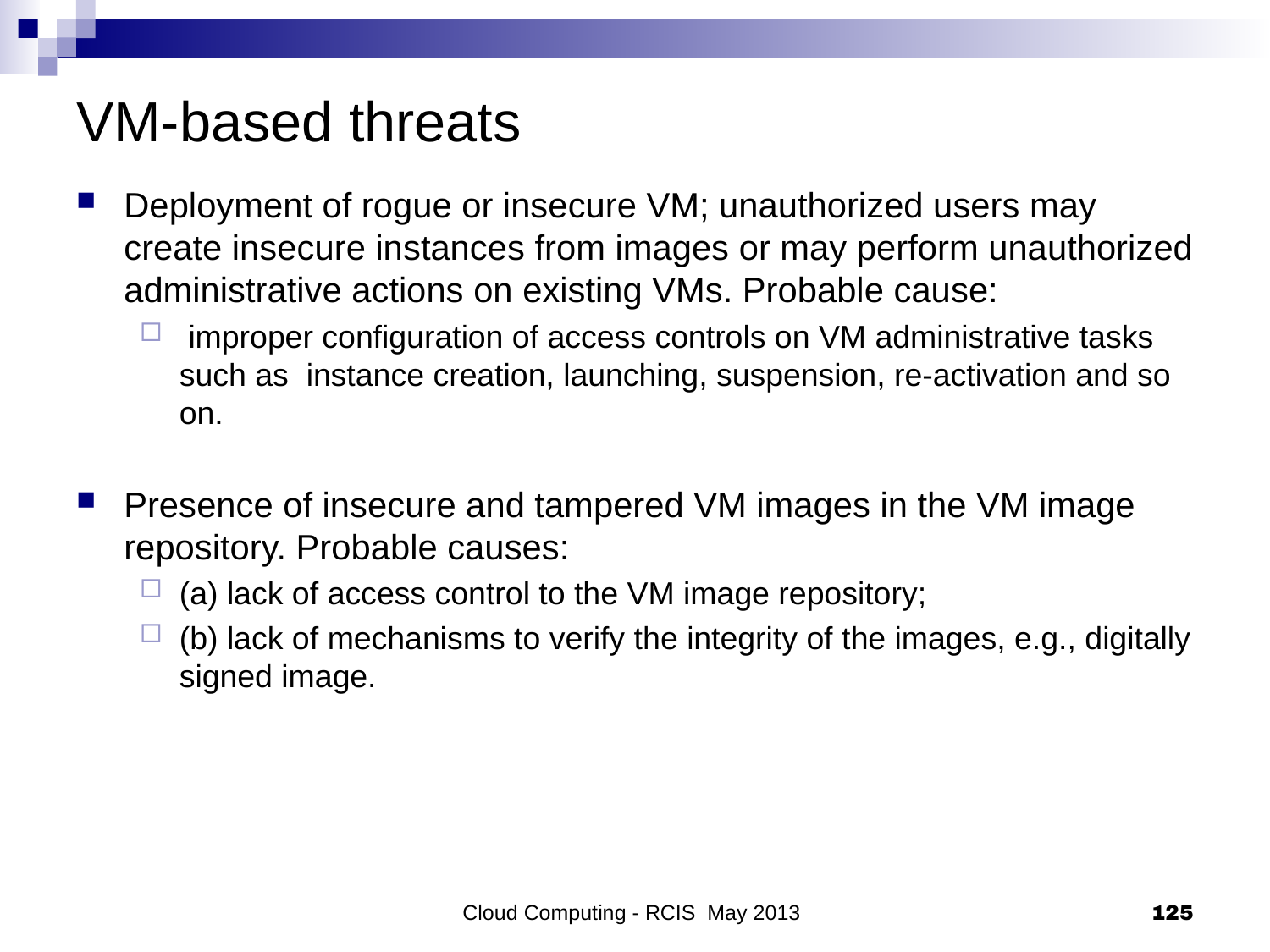

# VM-based threats
Deployment of rogue or insecure VM; unauthorized users may create insecure instances from images or may perform unauthorized administrative actions on existing VMs. Probable cause:
 improper configuration of access controls on VM administrative tasks such as  instance creation, launching, suspension, re-activation and so on.

Presence of insecure and tampered VM images in the VM image repository. Probable causes:
(a) lack of access control to the VM image repository;
(b) lack of mechanisms to verify the integrity of the images, e.g., digitally signed image.
Cloud Computing - RCIS  May 2013
125